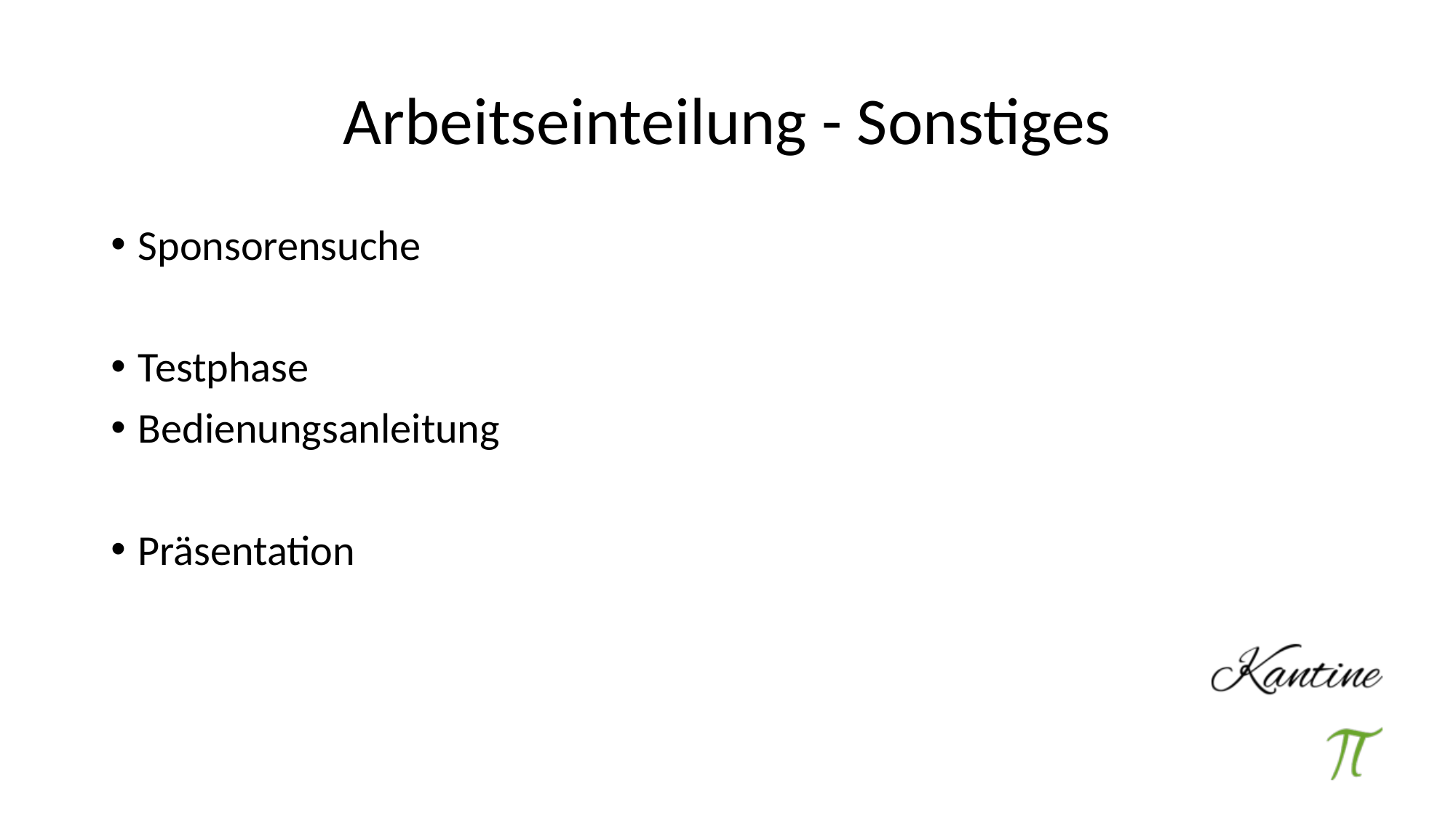

# Arbeitseinteilung - Sonstiges
Sponsorensuche

Testphase
Bedienungsanleitung

Präsentation